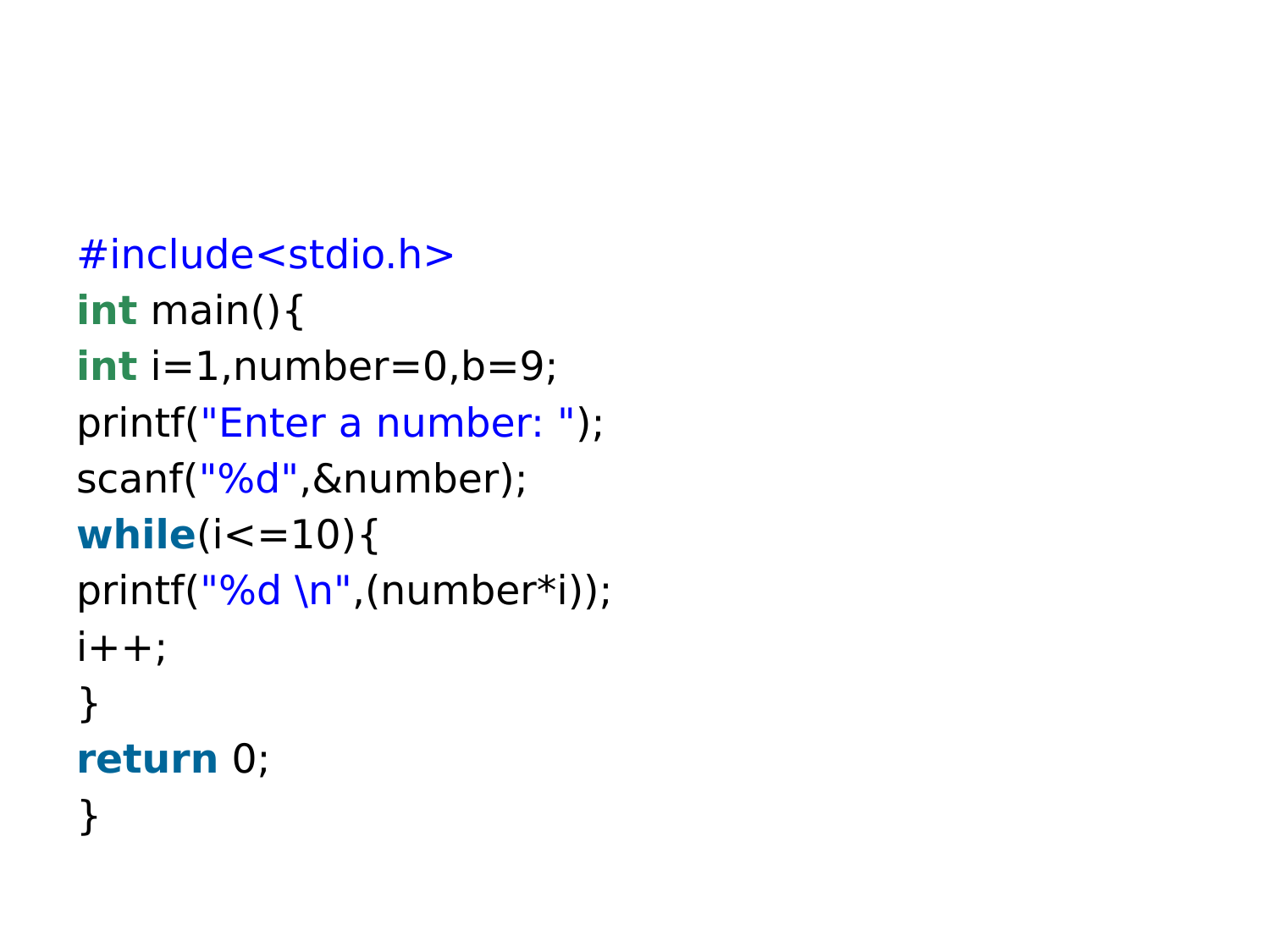

#
#include<stdio.h>
int main(){
int i=1,number=0,b=9;
printf("Enter a number: ");
scanf("%d",&number);
while(i<=10){
printf("%d \n",(number*i));
i++;
}
return 0;
}